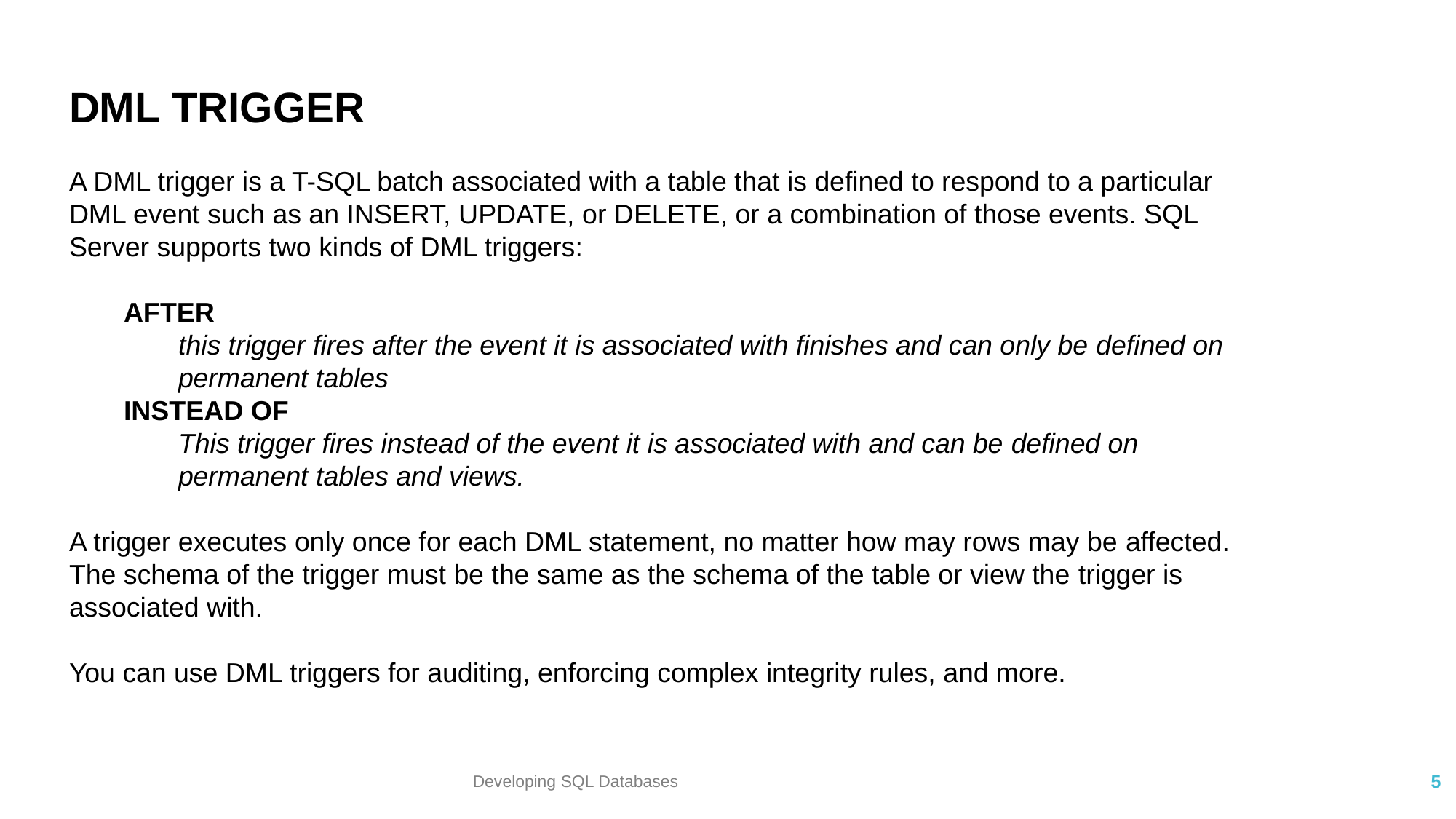

DML TRIGGER

A DML trigger is a T-SQL batch associated with a table that is defined to respond to a particular DML event such as an INSERT, UPDATE, or DELETE, or a combination of those events. SQL Server supports two kinds of DML triggers:

AFTER
this trigger fires after the event it is associated with finishes and can only be defined on permanent tables
INSTEAD OF
This trigger fires instead of the event it is associated with and can be defined on permanent tables and views.

A trigger executes only once for each DML statement, no matter how may rows may be affected. The schema of the trigger must be the same as the schema of the table or view the trigger is associated with.

You can use DML triggers for auditing, enforcing complex integrity rules, and more.
Developing SQL Databases
5